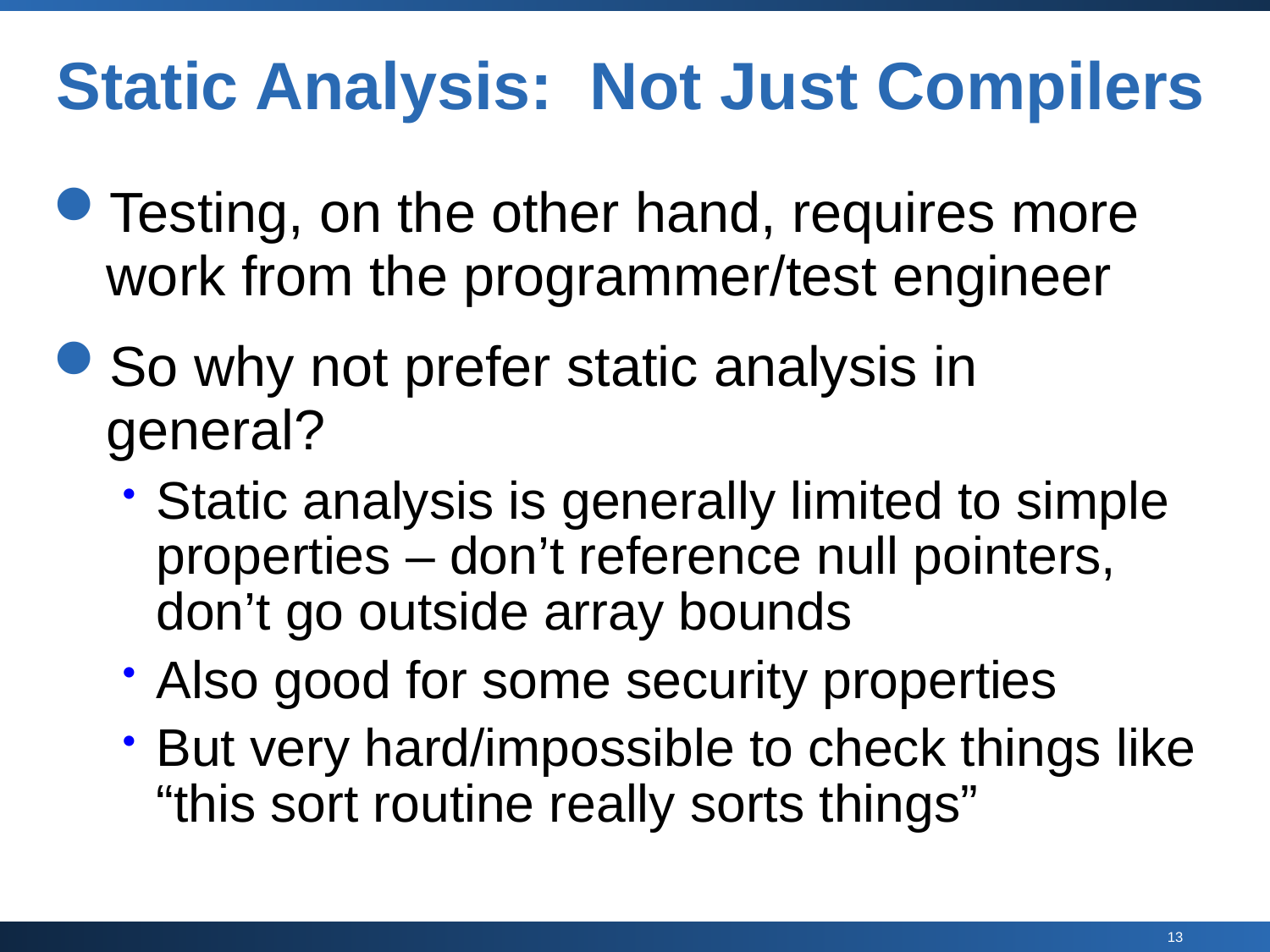

# Static Analysis:  Not Just Compilers
Testing, on the other hand, requires more work from the programmer/test engineer
So why not prefer static analysis in general?
Static analysis is generally limited to simple properties – don’t reference null pointers, don’t go outside array bounds
Also good for some security properties
But very hard/impossible to check things like “this sort routine really sorts things”